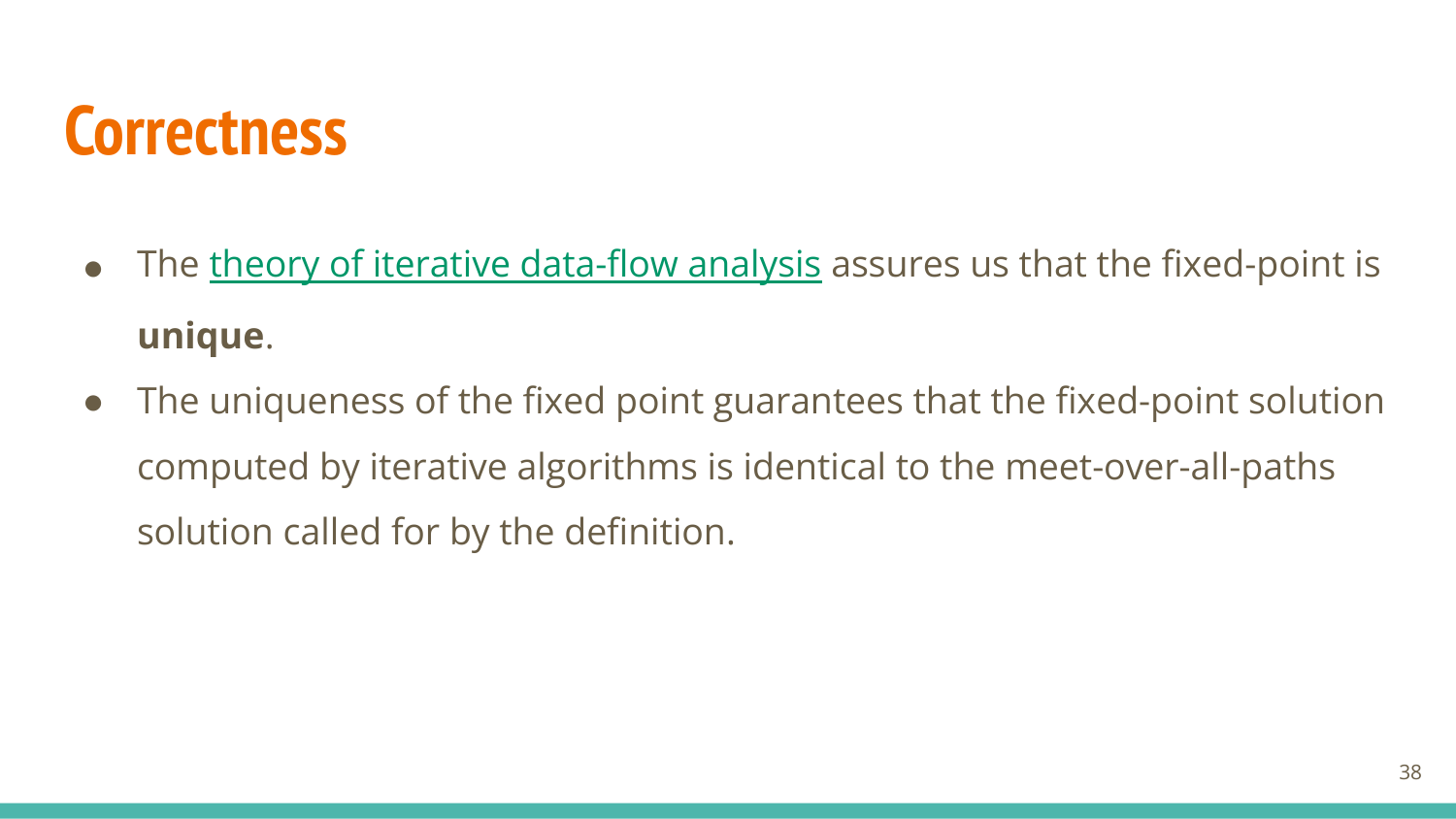

# Correctness
The theory of iterative data-flow analysis assures us that the fixed-point is unique.
The uniqueness of the fixed point guarantees that the fixed-point solution computed by iterative algorithms is identical to the meet-over-all-paths solution called for by the definition.
38